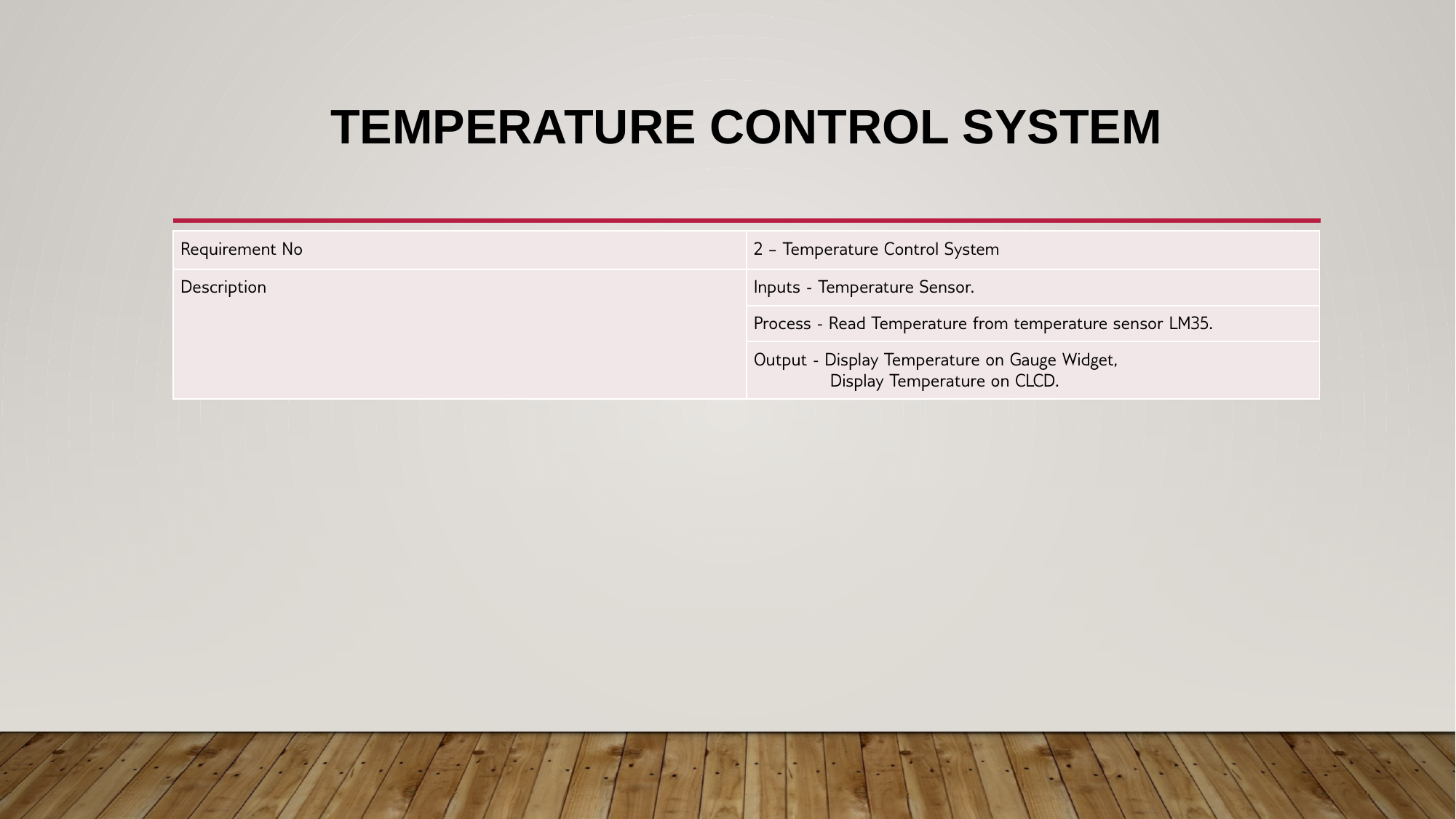

# Temperature Control System
| Requirement No | 2 – Temperature Control System |
| --- | --- |
| Description | Inputs - Temperature Sensor. |
|  | Process - Read Temperature from temperature sensor LM35. |
|  | Output - Display Temperature on Gauge Widget, Display Temperature on CLCD. |